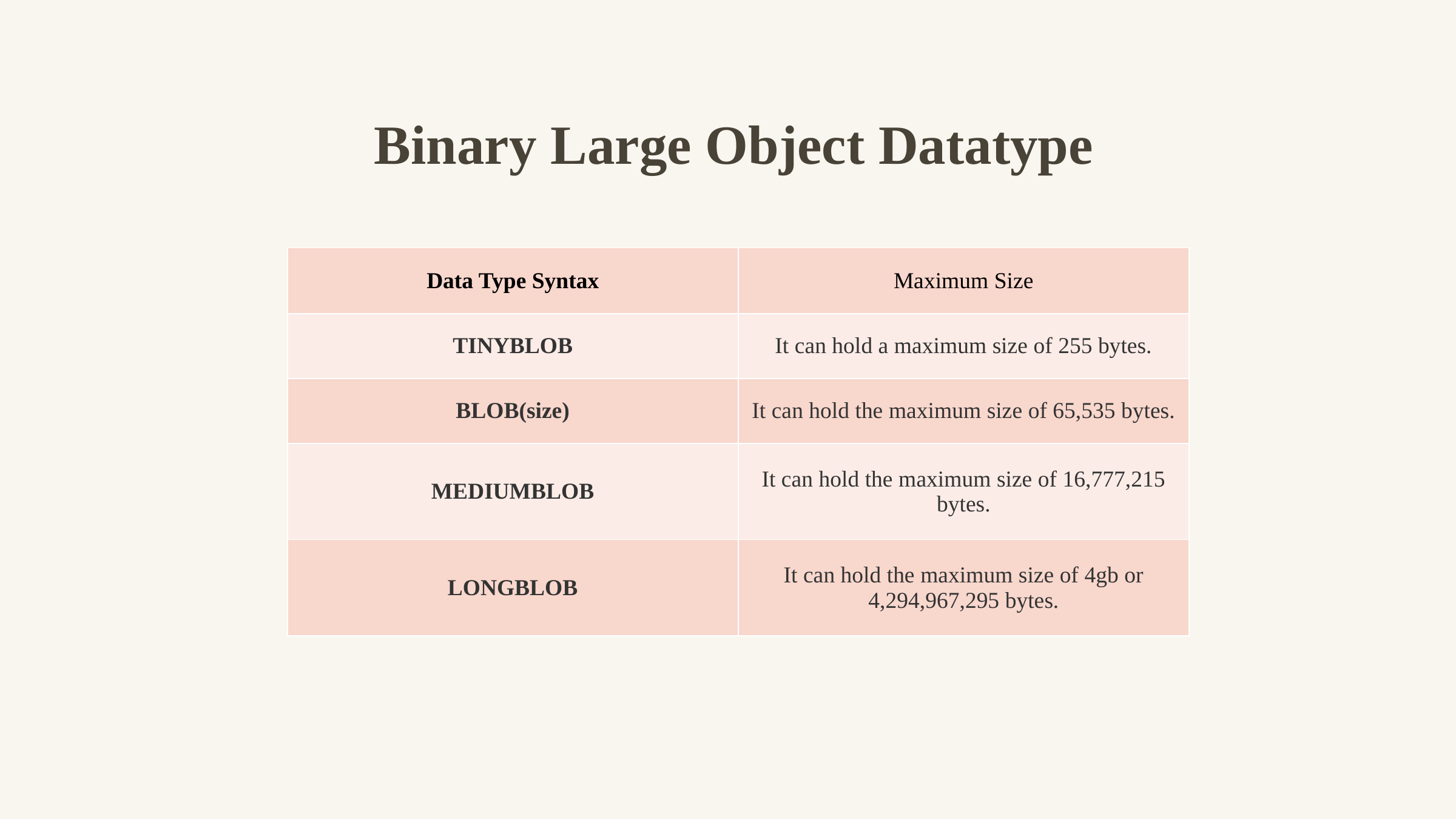

Binary Large Object Datatype
| Data Type Syntax | Maximum Size |
| --- | --- |
| TINYBLOB | It can hold a maximum size of 255 bytes. |
| BLOB(size) | It can hold the maximum size of 65,535 bytes. |
| MEDIUMBLOB | It can hold the maximum size of 16,777,215 bytes. |
| LONGBLOB | It can hold the maximum size of 4gb or 4,294,967,295 bytes. |